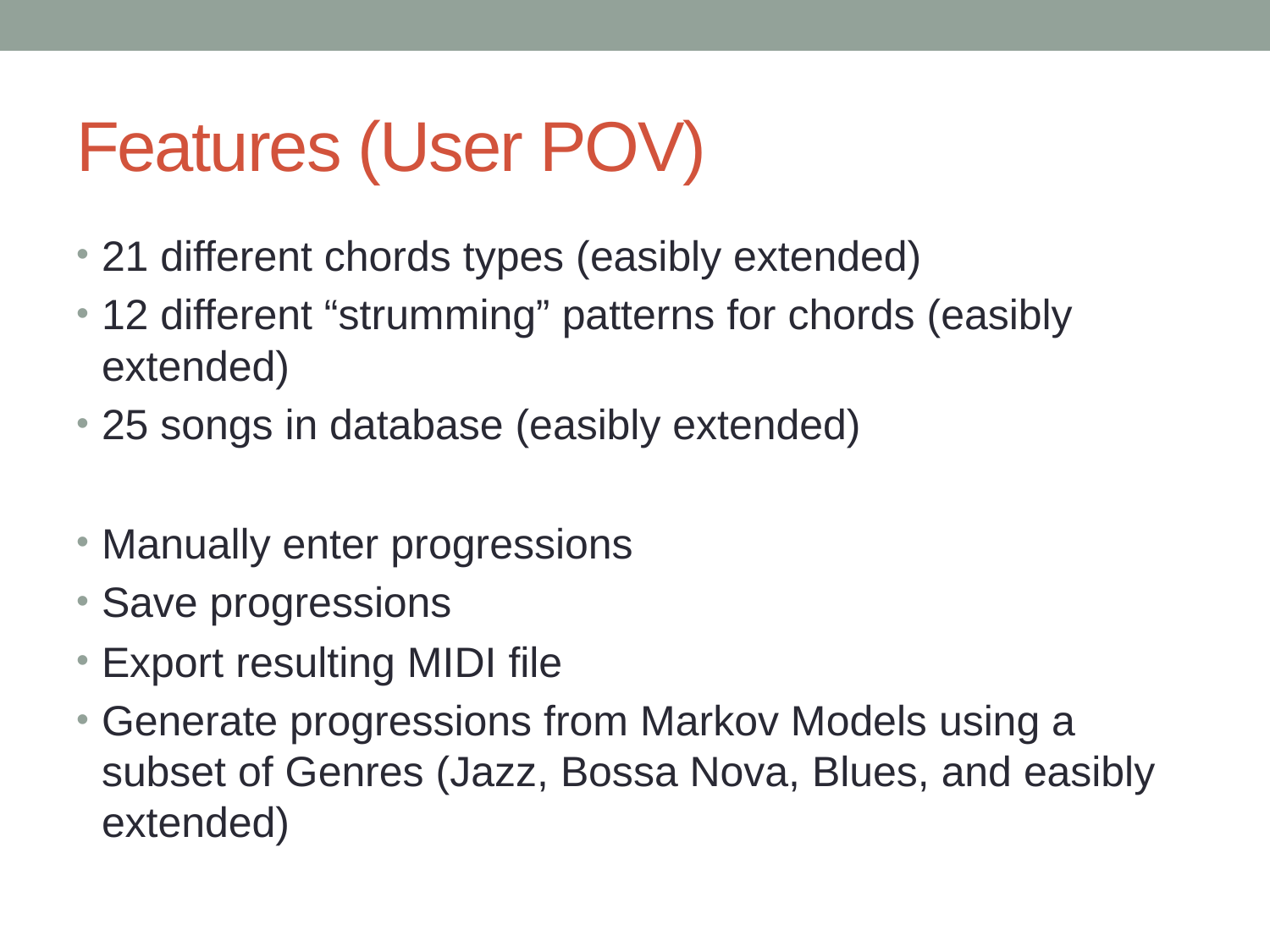

# Features (User POV)
21 different chords types (easibly extended)
12 different “strumming” patterns for chords (easibly extended)
25 songs in database (easibly extended)

Manually enter progressions
Save progressions
Export resulting MIDI file
Generate progressions from Markov Models using a subset of Genres (Jazz, Bossa Nova, Blues, and easibly extended)